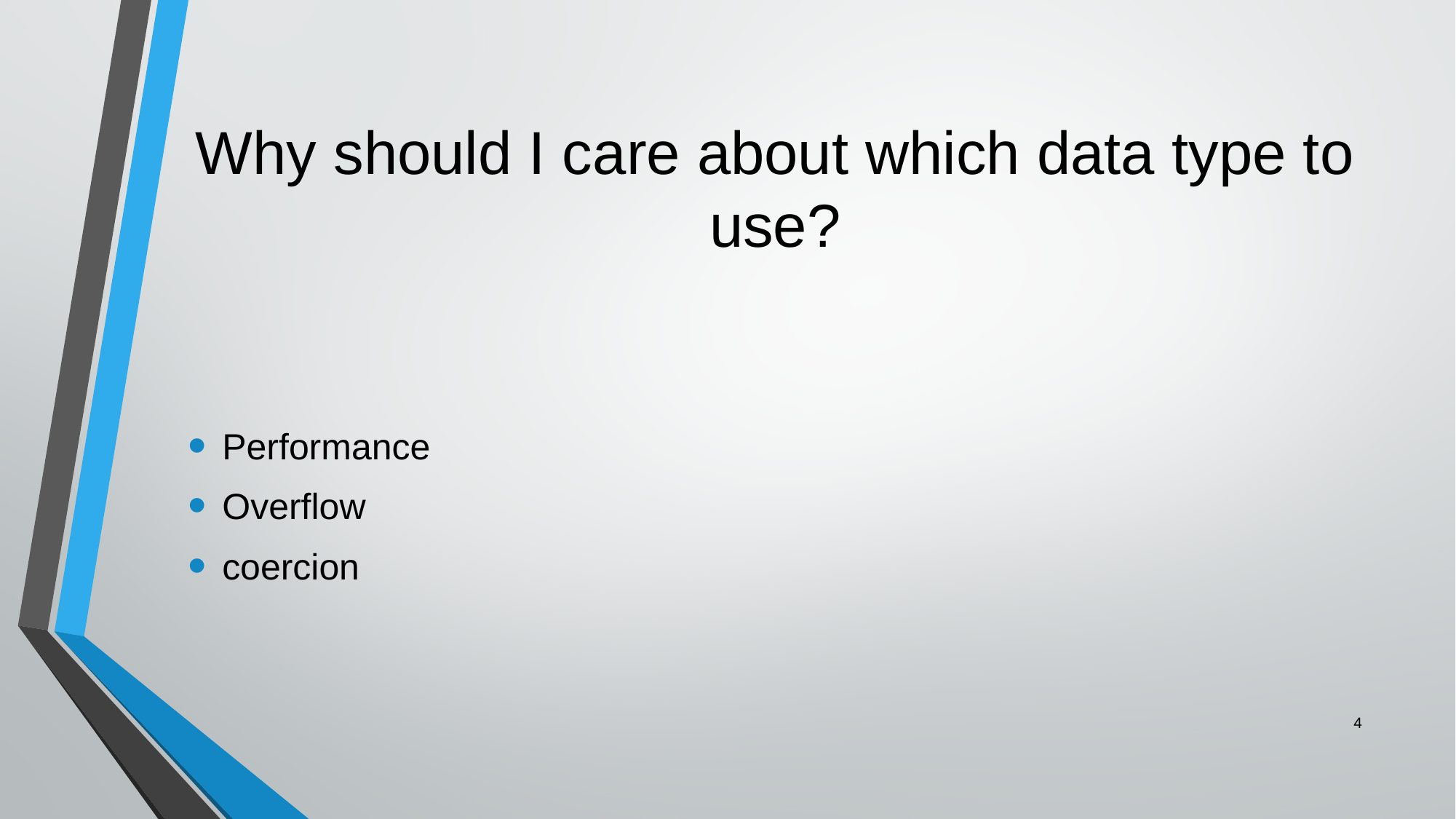

# Why should I care about which data type to use?
Performance
Overflow
coercion
4